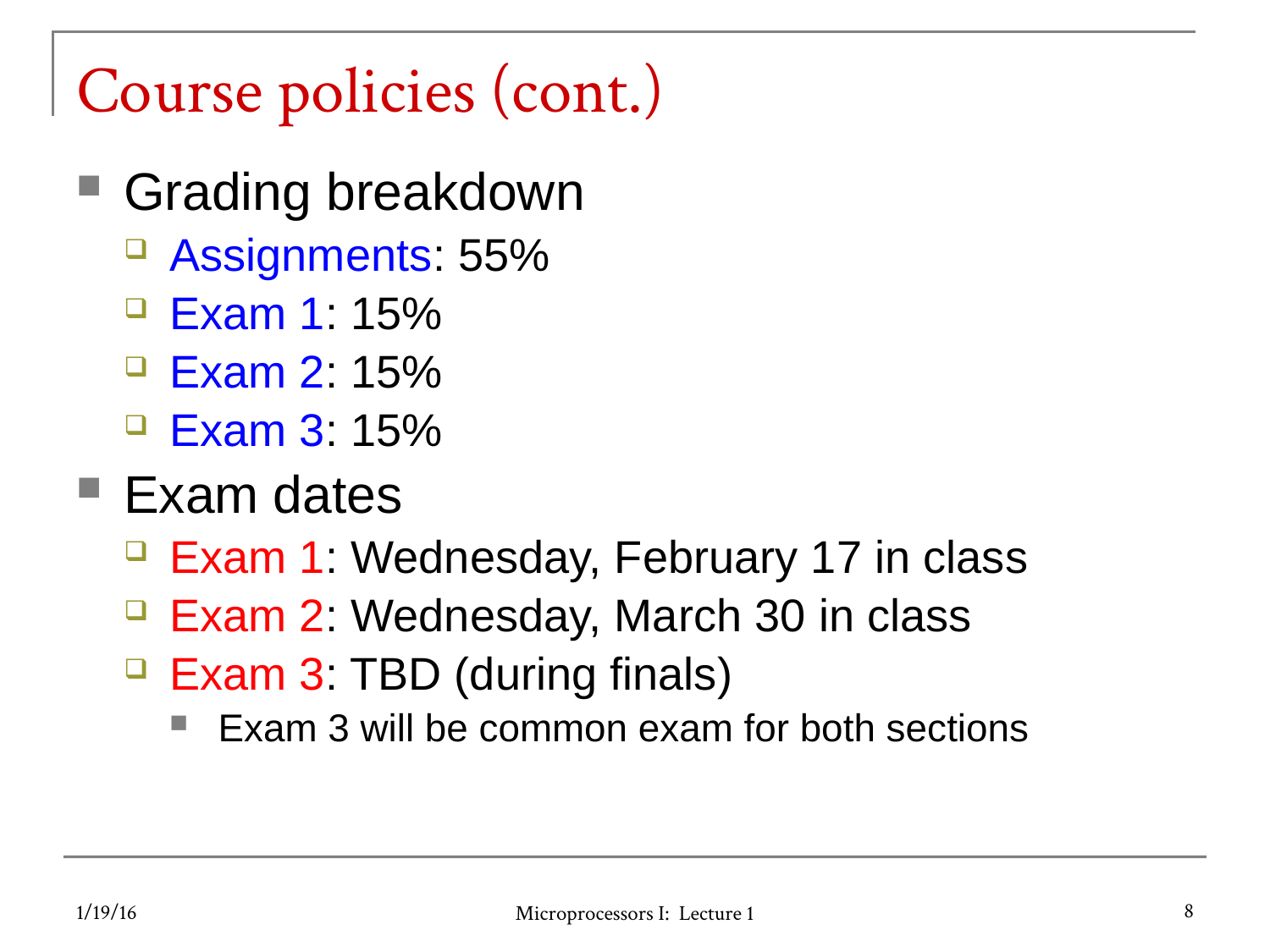

# Course policies (cont.)
Grading breakdown
Assignments: 55%
Exam 1: 15%
Exam 2: 15%
Exam 3: 15%
Exam dates
Exam 1: Wednesday, February 17 in class
Exam 2: Wednesday, March 30 in class
Exam 3: TBD (during finals)
Exam 3 will be common exam for both sections
1/19/16
8
Microprocessors I:  Lecture 1